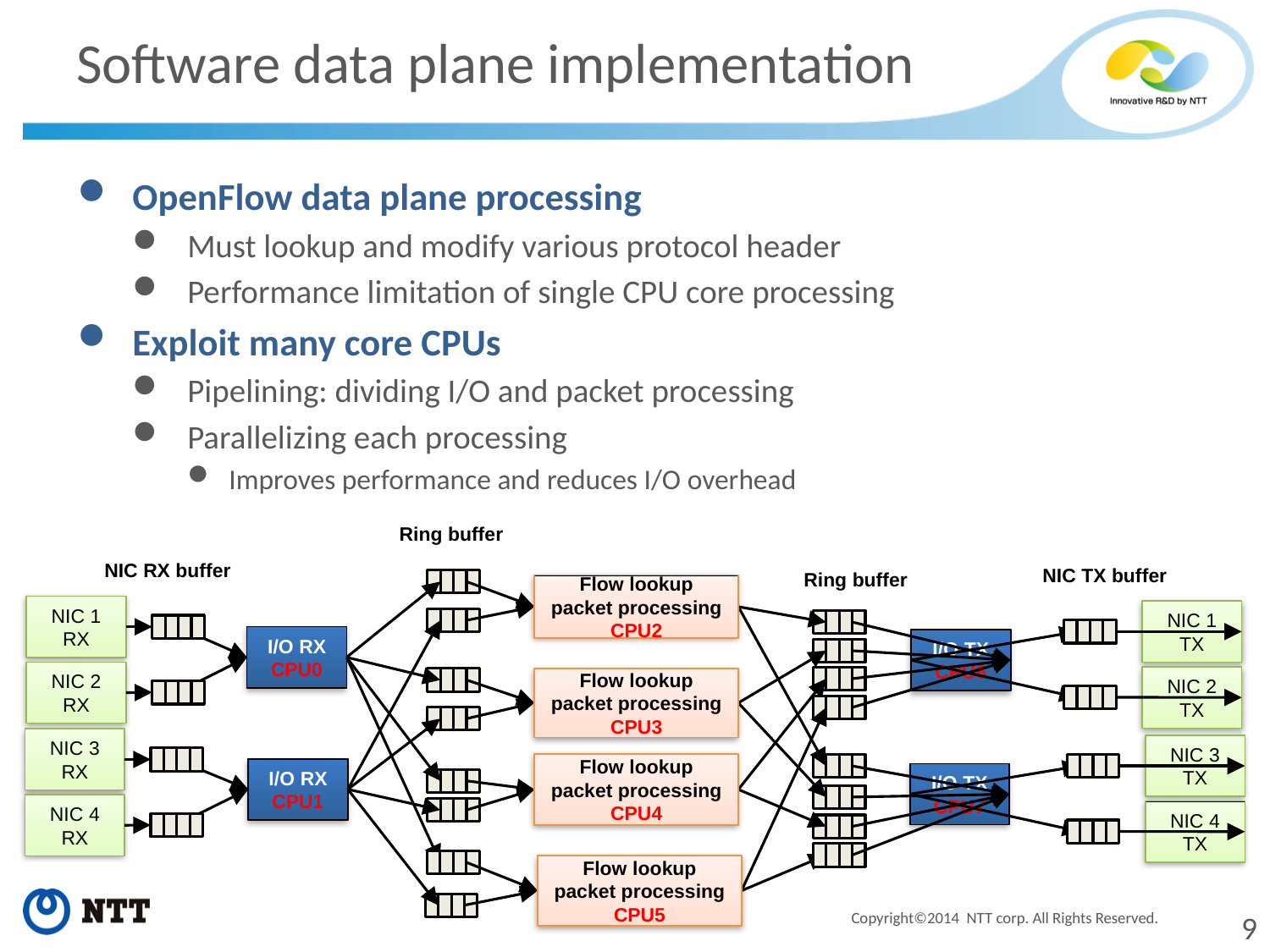

# Software data plane implementation
OpenFlow data plane processing
Must lookup and modify various protocol header
Performance limitation of single CPU core processing
Exploit many core CPUs
Pipelining: dividing I/O and packet processing
Parallelizing each processing
Improves performance and reduces I/O overhead

Ring buffer
NIC RX buffer
NIC TX buffer
Ring buffer

Flow lookup
packet processing
CPU2
NIC 1
RX
NIC 1
TX

I/O RX
CPU0
I/O TX
CPU6

NIC 2
RX
NIC 2
TX

Flow lookup
packet processing
CPU3

NIC 3
RX
NIC 3
TX

Flow lookup
packet processing
CPU4

I/O RX
CPU1
I/O TX
CPU7

NIC 4
RX

NIC 4
TX

Flow lookup
packet processing
CPU5